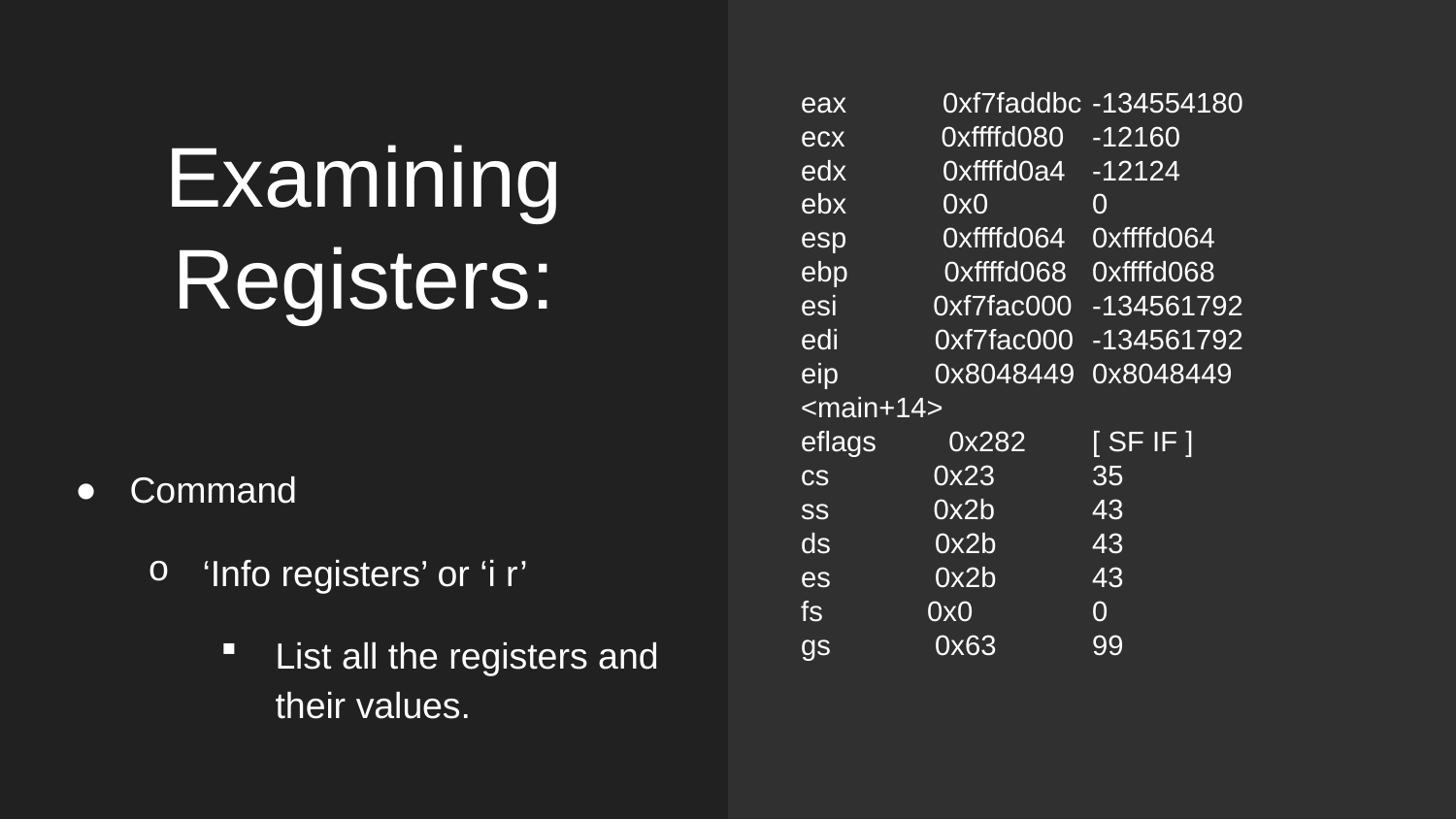

eax            0xf7faddbc	-134554180
ecx            0xffffd080	-12160
edx            0xffffd0a4	-12124
ebx            0x0	0
esp            0xffffd064	0xffffd064
ebp            0xffffd068	0xffffd068
esi            0xf7fac000	-134561792
edi            0xf7fac000	-134561792
eip            0x8048449	0x8048449 <main+14>
eflags         0x282	[ SF IF ]
cs             0x23	35
ss             0x2b	43
ds             0x2b	43
es             0x2b	43
fs             0x0	0
gs             0x63	99

# Examining Registers:
Command
‘Info registers’ or ‘i r’
List all the registers and their values.